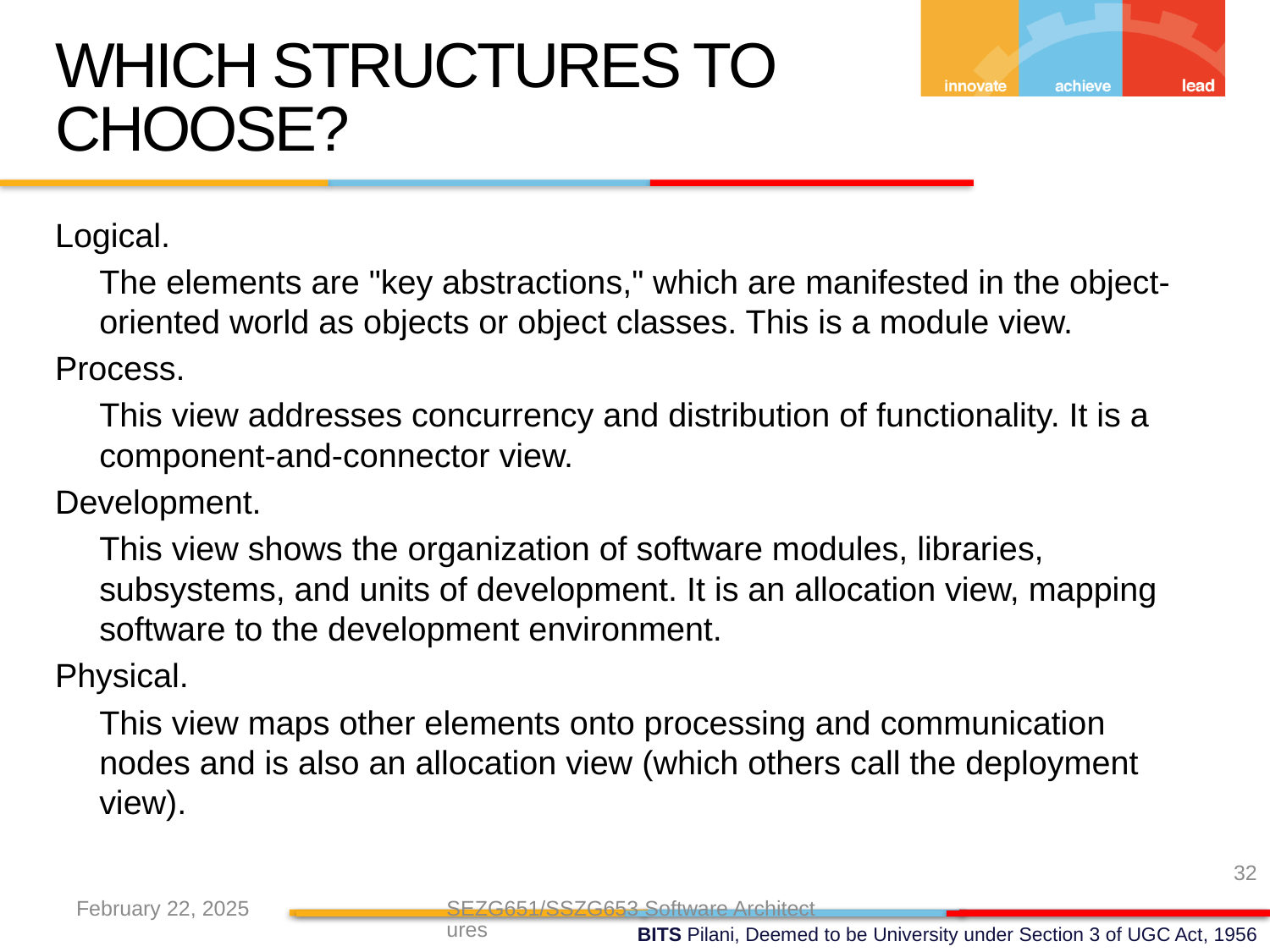

WHICH STRUCTURES TO CHOOSE?
Logical.
	The elements are "key abstractions," which are manifested in the object-oriented world as objects or object classes. This is a module view.
Process.
	This view addresses concurrency and distribution of functionality. It is a component-and-connector view.
Development.
	This view shows the organization of software modules, libraries, subsystems, and units of development. It is an allocation view, mapping software to the development environment.
Physical.
	This view maps other elements onto processing and communication nodes and is also an allocation view (which others call the deployment view).

32
February 22, 2025
SEZG651/SSZG653 Software Architectures